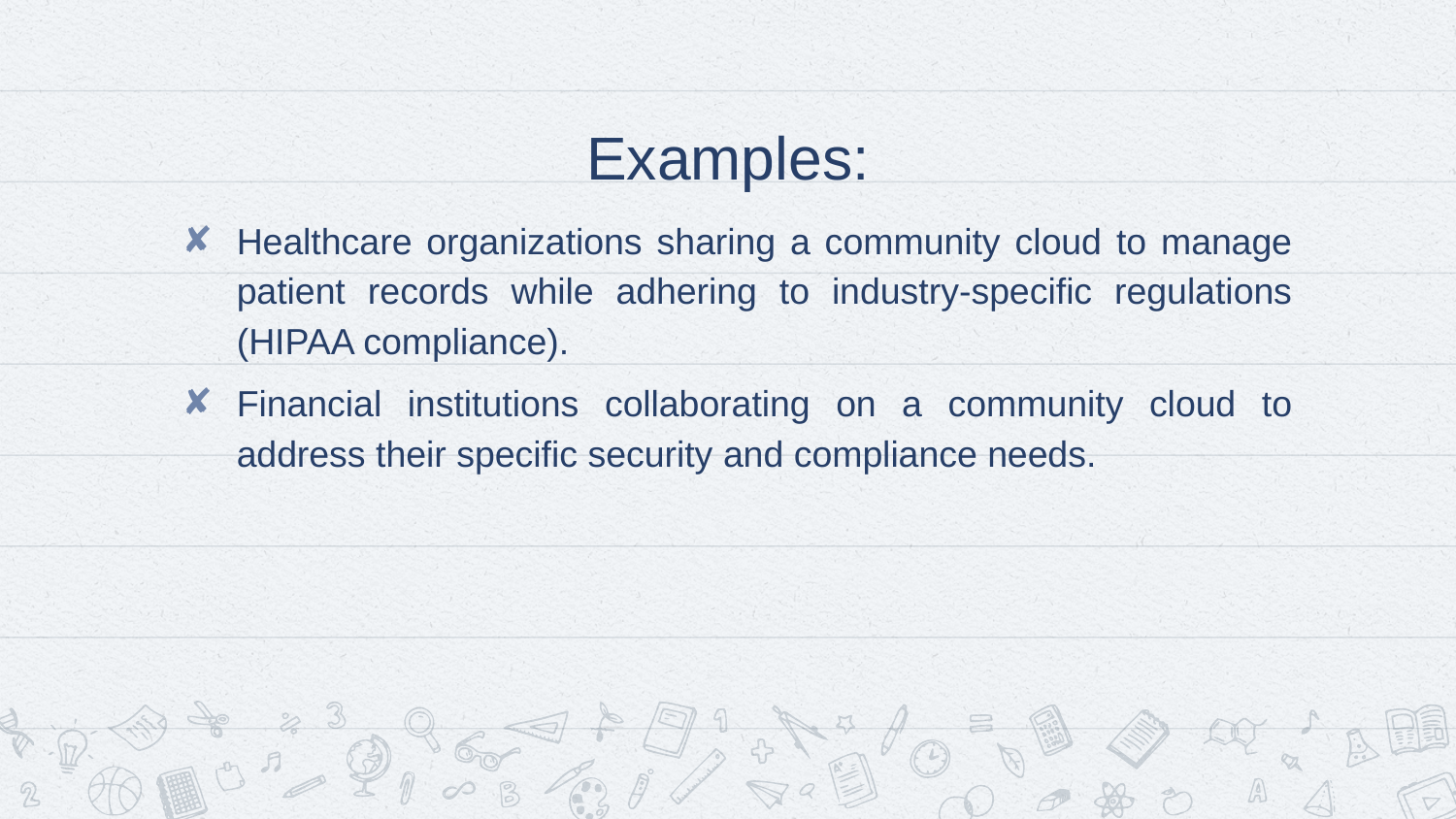

# Examples:
Healthcare organizations sharing a community cloud to manage patient records while adhering to industry-specific regulations (HIPAA compliance).
Financial institutions collaborating on a community cloud to address their specific security and compliance needs.